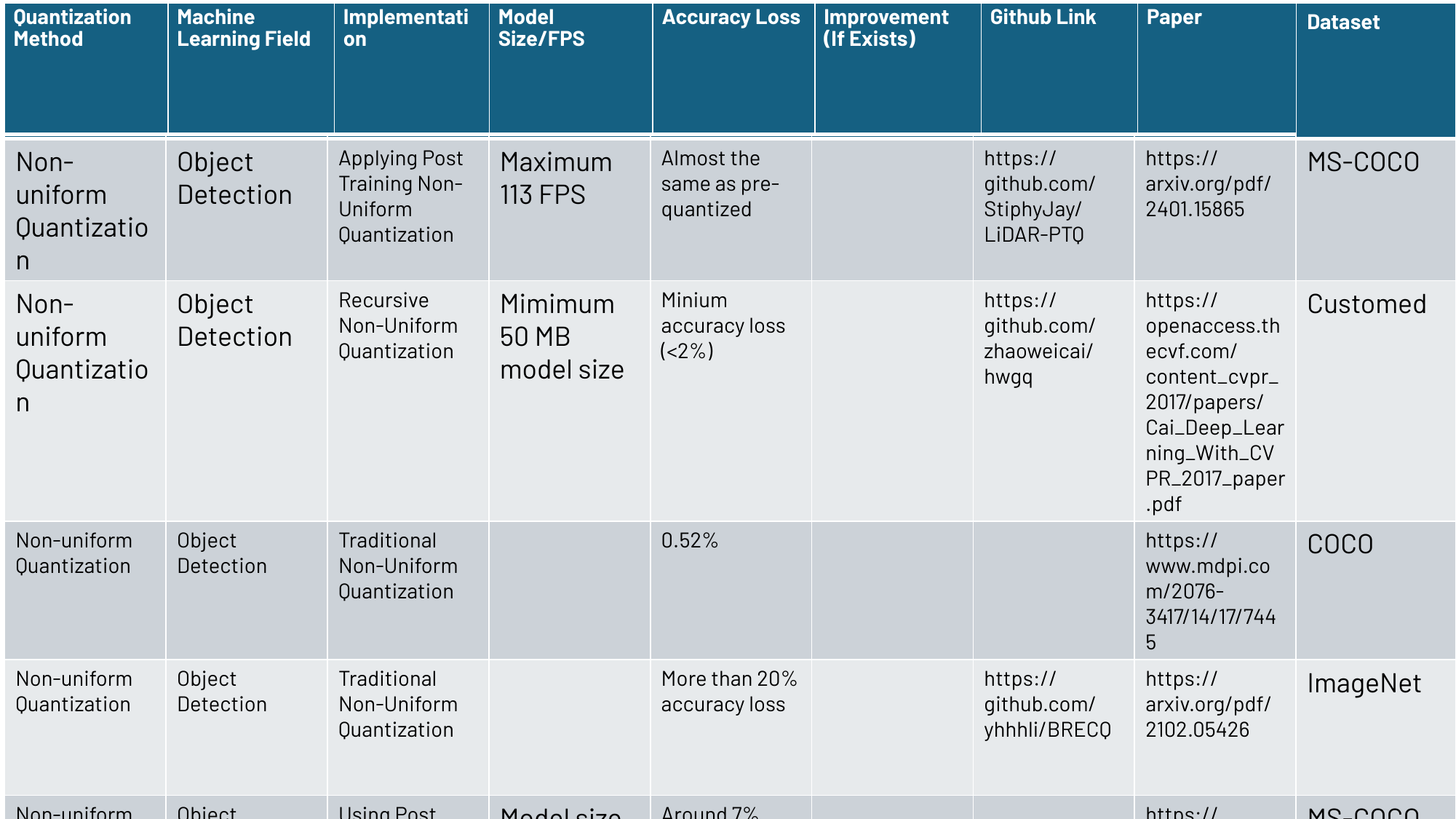

|  |  |  |  |  |  |  |  | Dataset |
| --- | --- | --- | --- | --- | --- | --- | --- | --- |
| Non-uniform Quantization | Object Detection | Applying Post Training Non-Uniform Quantization | Maximum 113 FPS | Almost the same as pre-quantized |  | https://github.com/StiphyJay/LiDAR-PTQ | https://arxiv.org/pdf/2401.15865 | MS-COCO |
| Non-uniform Quantization | Object Detection | Recursive Non-Uniform Quantization | Mimimum 50 MB model size | Minium accuracy loss (<2%) |  | https://github.com/zhaoweicai/hwgq | https://openaccess.thecvf.com/content\_cvpr\_2017/papers/Cai\_Deep\_Learning\_With\_CVPR\_2017\_paper.pdf | Customed |
| Non-uniform Quantization | Object Detection | Traditional Non-Uniform Quantization |  | 0.52% |  |  | https://www.mdpi.com/2076-3417/14/17/7445 | COCO |
| Non-uniform Quantization | Object Detection | Traditional Non-Uniform Quantization |  | More than 20% accuracy loss |  | https://github.com/yhhhli/BRECQ | https://arxiv.org/pdf/2102.05426 | ImageNet |
| Non-uniform Quantization | Object Detection | Using Post Training Non – Uniform Quantization | Model size reduces 4x | Around 7% accuracy loss |  |  | https://arxiv.org/pdf/2408.13925 | MS-COCO |
| Quantization Method | Machine Learning Field | Implementation | Model Size/FPS | Accuracy Loss | Improvement (If Exists) | Github Link | Paper |
| --- | --- | --- | --- | --- | --- | --- | --- |
#